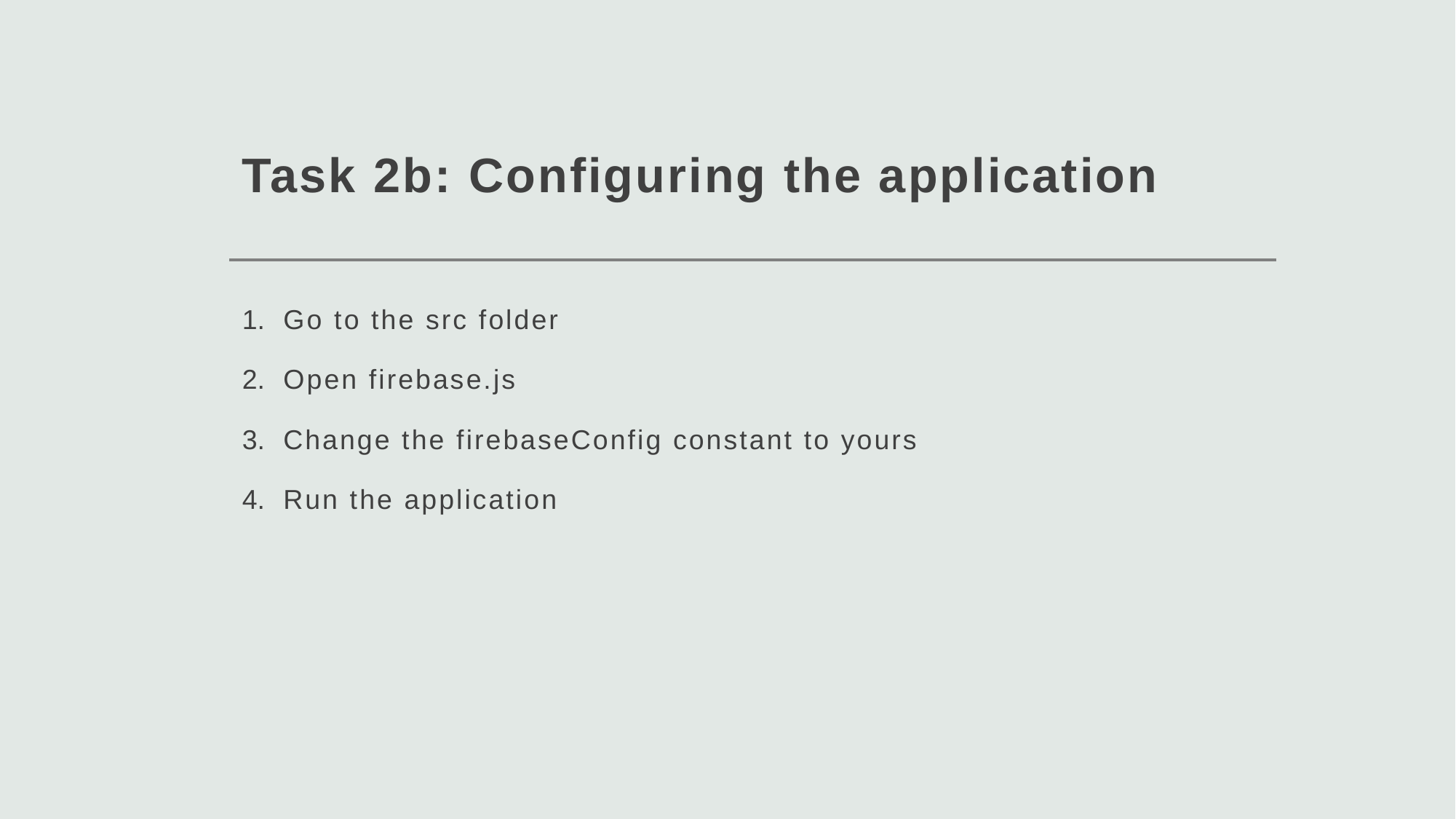

# Task 2b: Configuring the application
Go to the src folder
Open firebase.js
Change the firebaseConfig constant to yours
Run the application